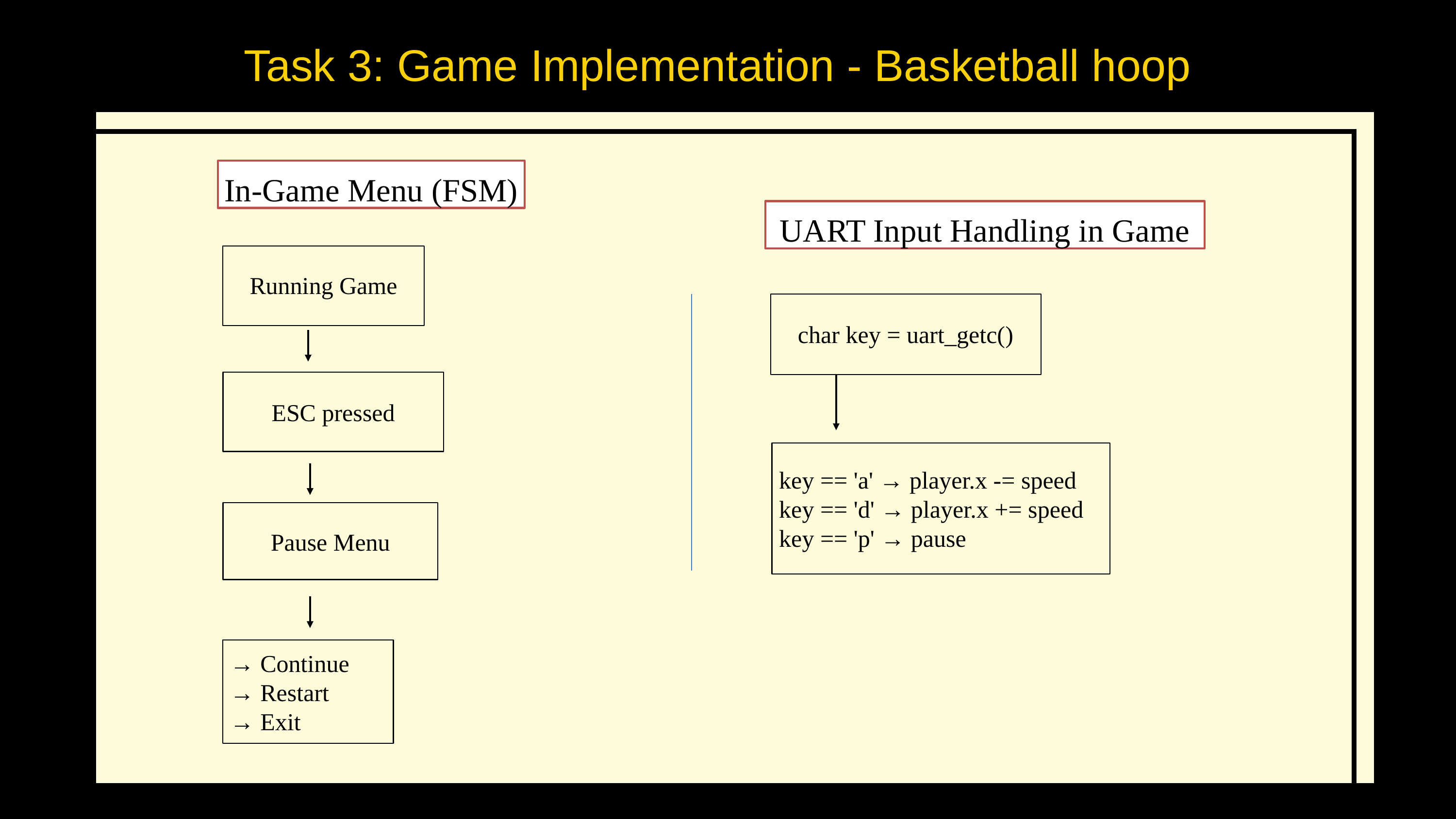

Task 3: Game Implementation - Basketball hoop

In-Game Menu (FSM)
UART Input Handling in Game
Running Game
char key = uart_getc()
ESC pressed
key == 'a' → player.x -= speed
key == 'd' → player.x += speed
key == 'p' → pause
Pause Menu
→ Continue
→ Restart
→ Exit